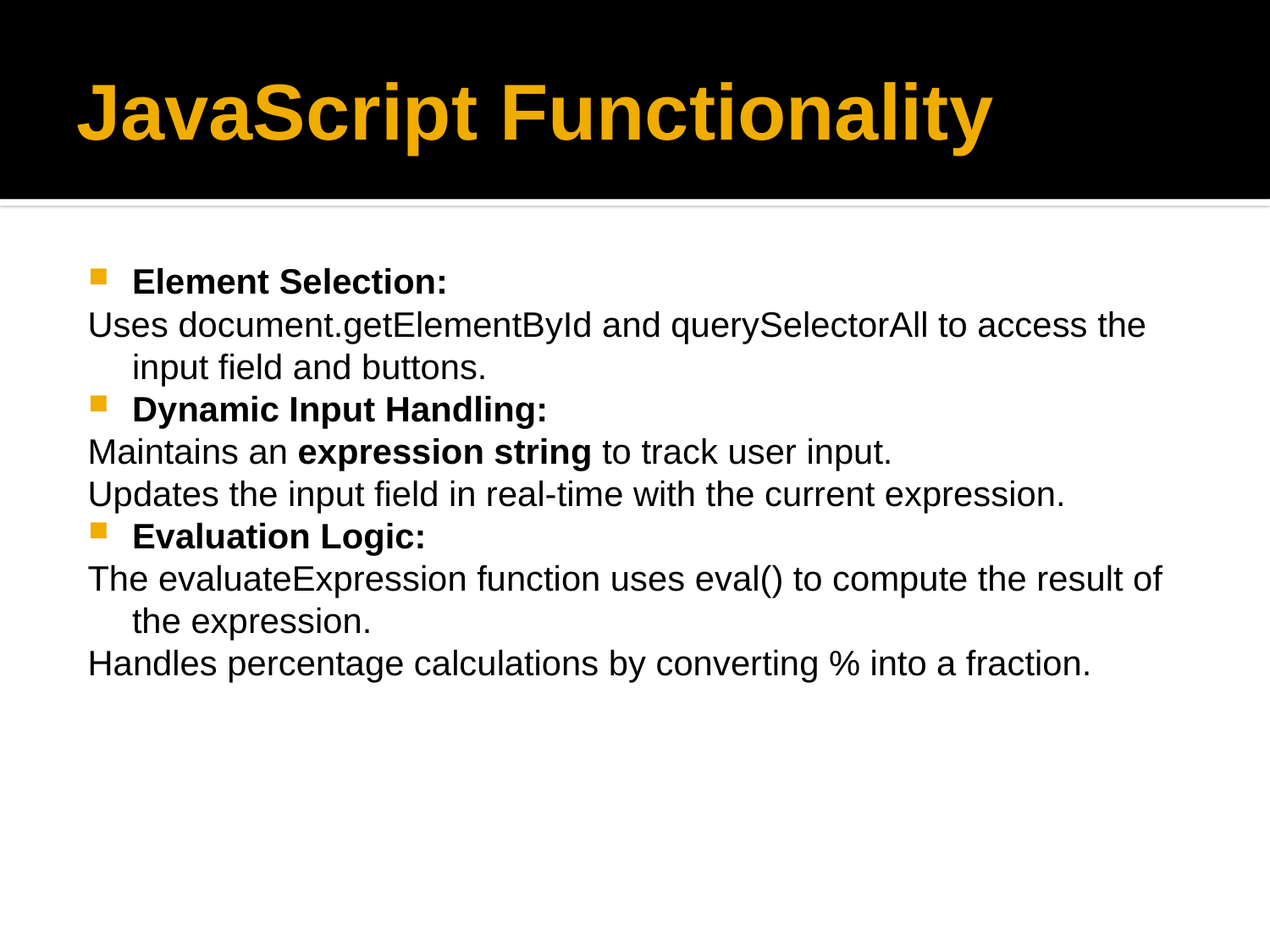

# JavaScript Functionality
Element Selection:
Uses document.getElementById and querySelectorAll to access the input field and buttons.
Dynamic Input Handling:
Maintains an expression string to track user input.
Updates the input field in real-time with the current expression.
Evaluation Logic:
The evaluateExpression function uses eval() to compute the result of the expression.
Handles percentage calculations by converting % into a fraction.